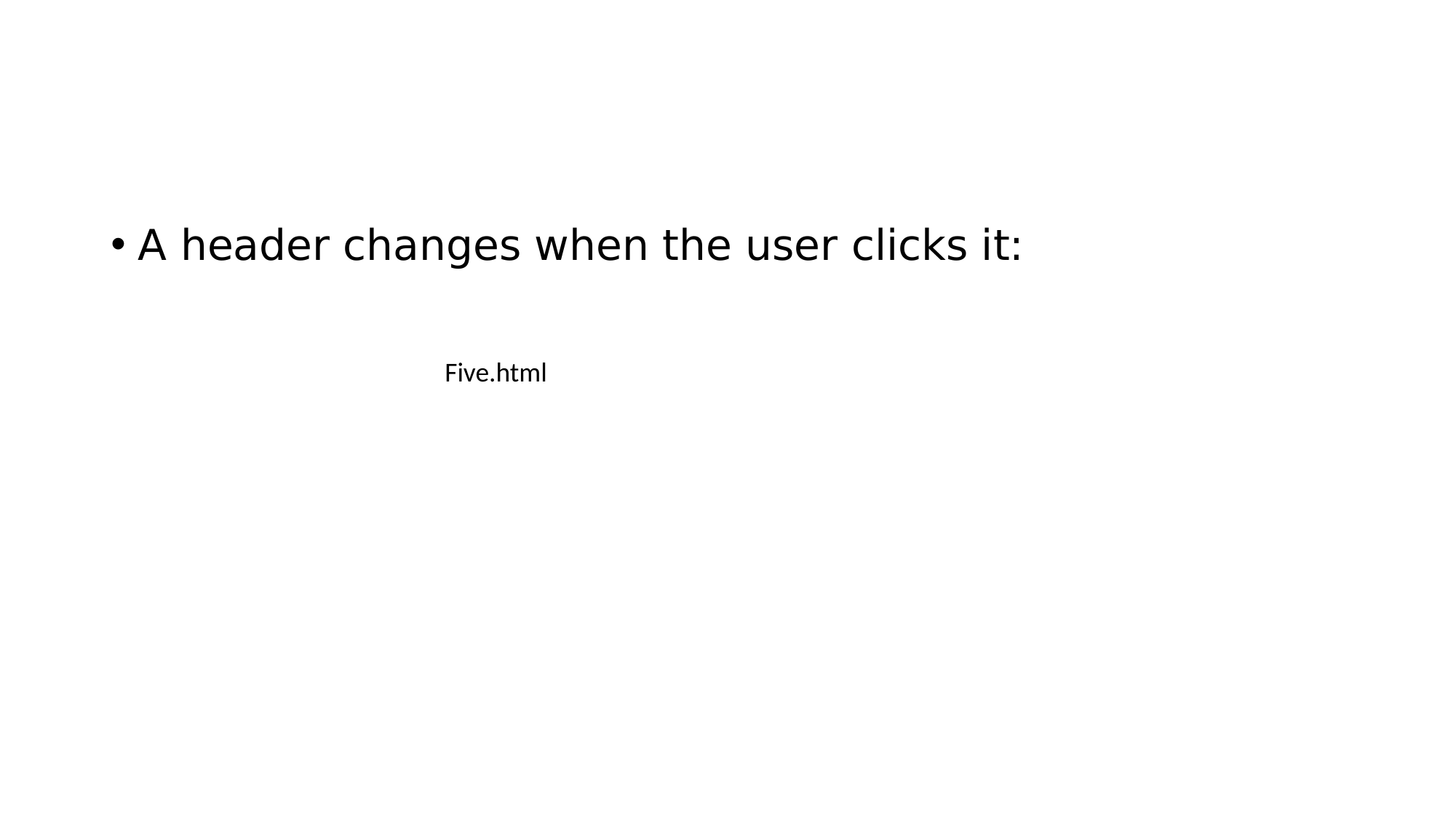

#
A header changes when the user clicks it:
Five.html